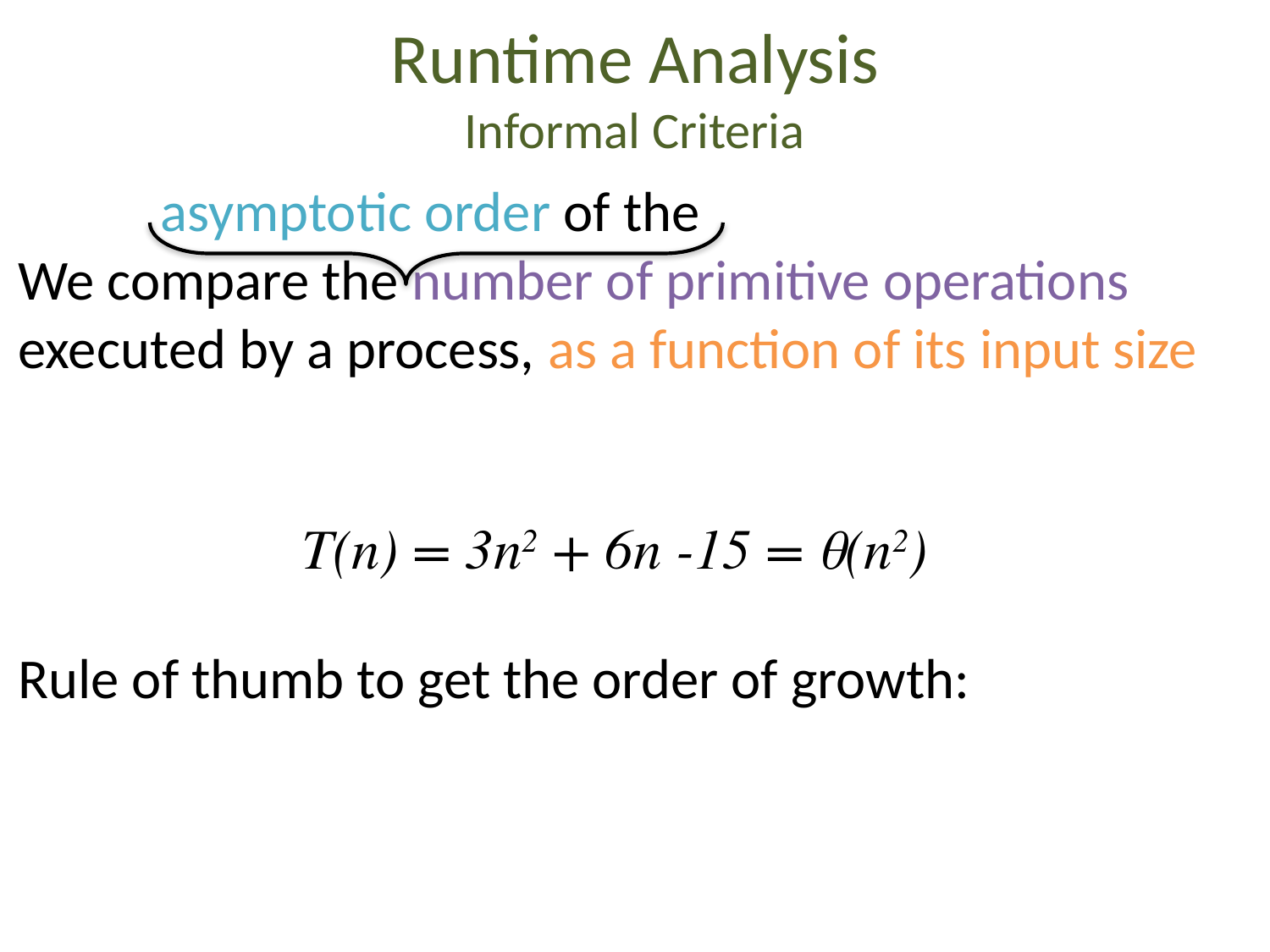

Runtime Analysis
Informal Criteria
asymptotic order of the
We compare the number of primitive operations executed by a process, as a function of its input size
T(n) = 3n2 + 6n -15 = θ(n2)
Rule of thumb to get the order of growth: